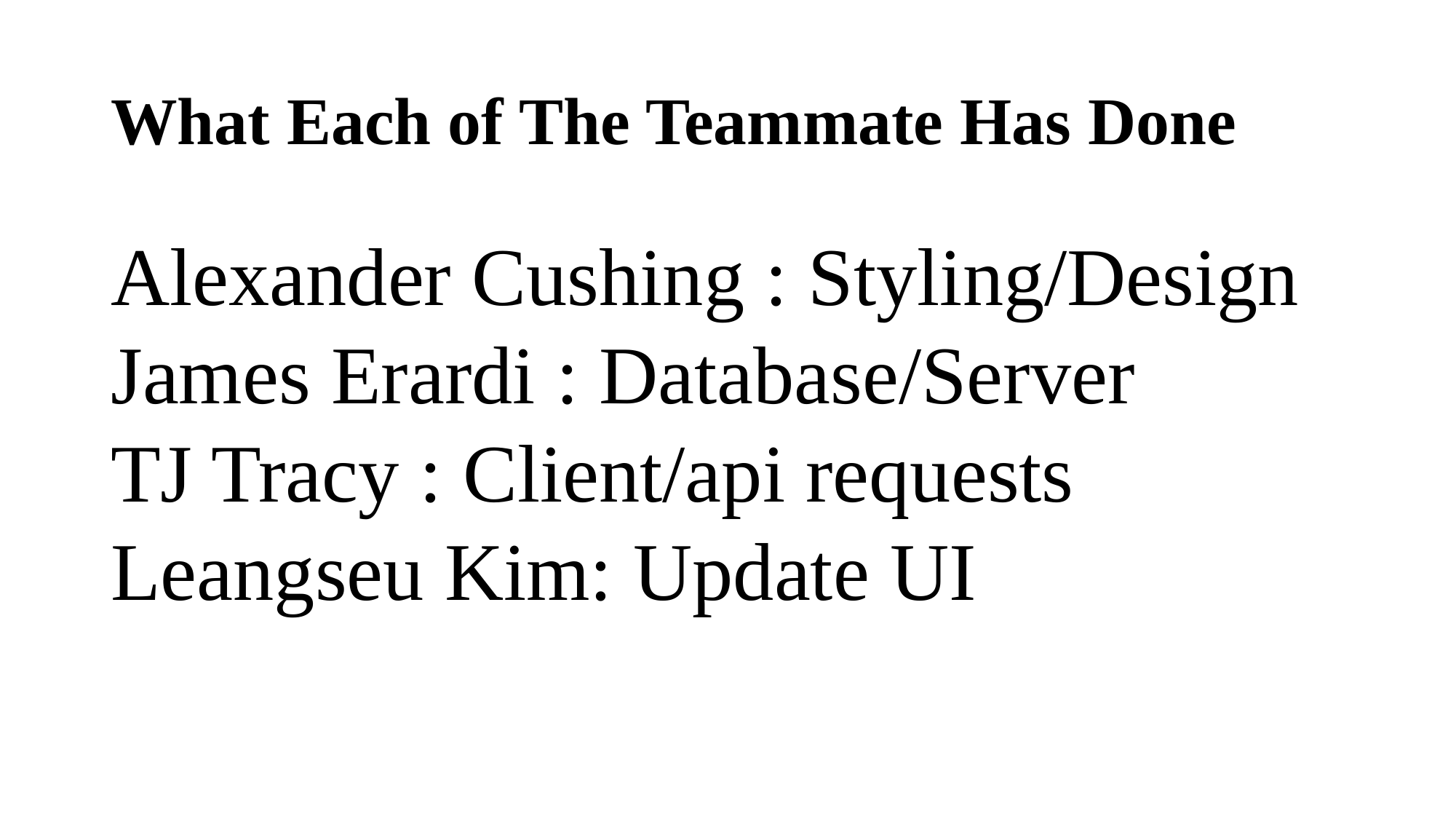

What Each of The Teammate Has Done
Alexander Cushing : Styling/Design
James Erardi : Database/Server
TJ Tracy : Client/api requests
Leangseu Kim: Update UI